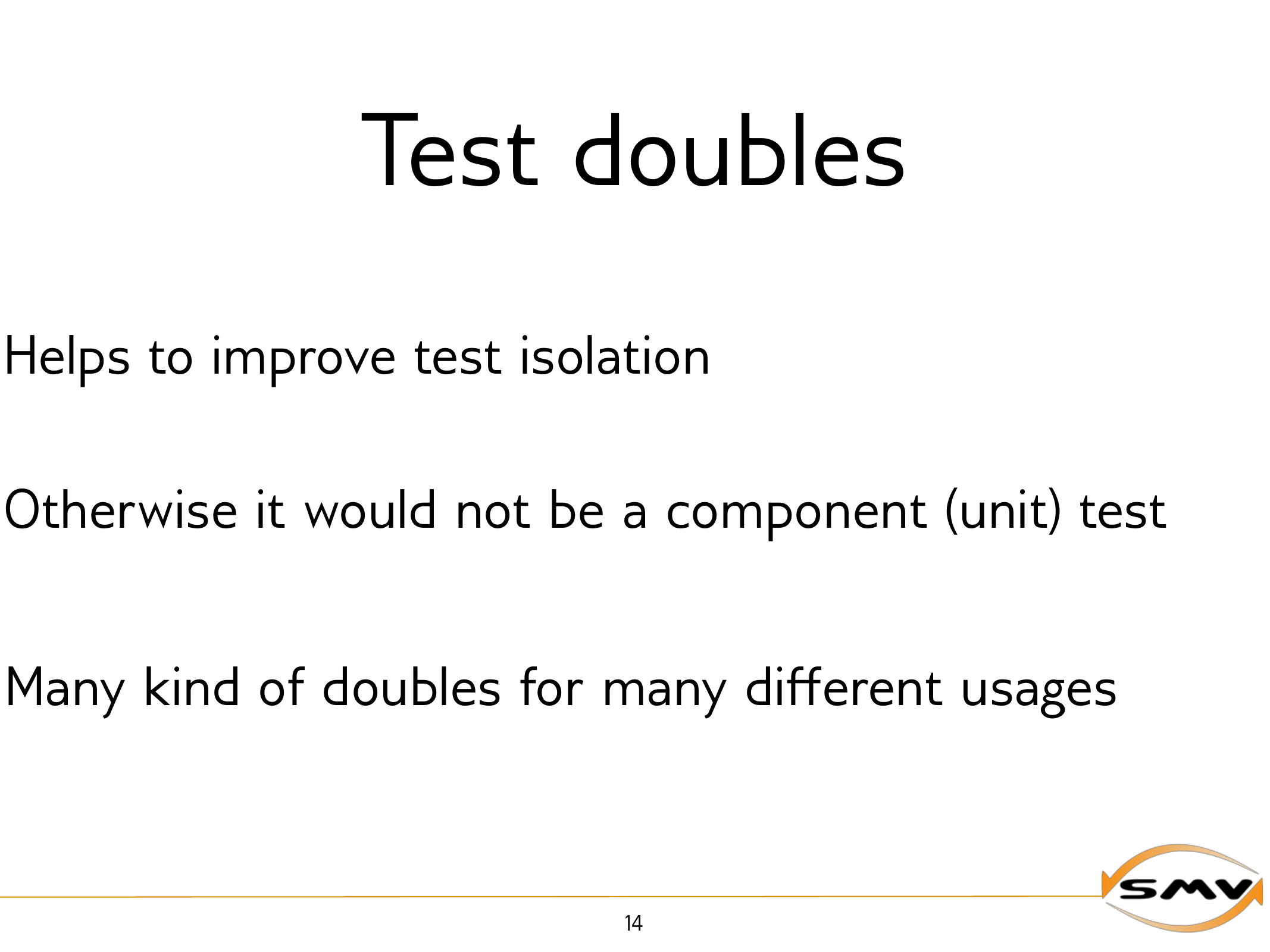

# Test doubles
Helps to improve test isolation
Otherwise it would not be a component (unit) test
Many kind of doubles for many different usages
14